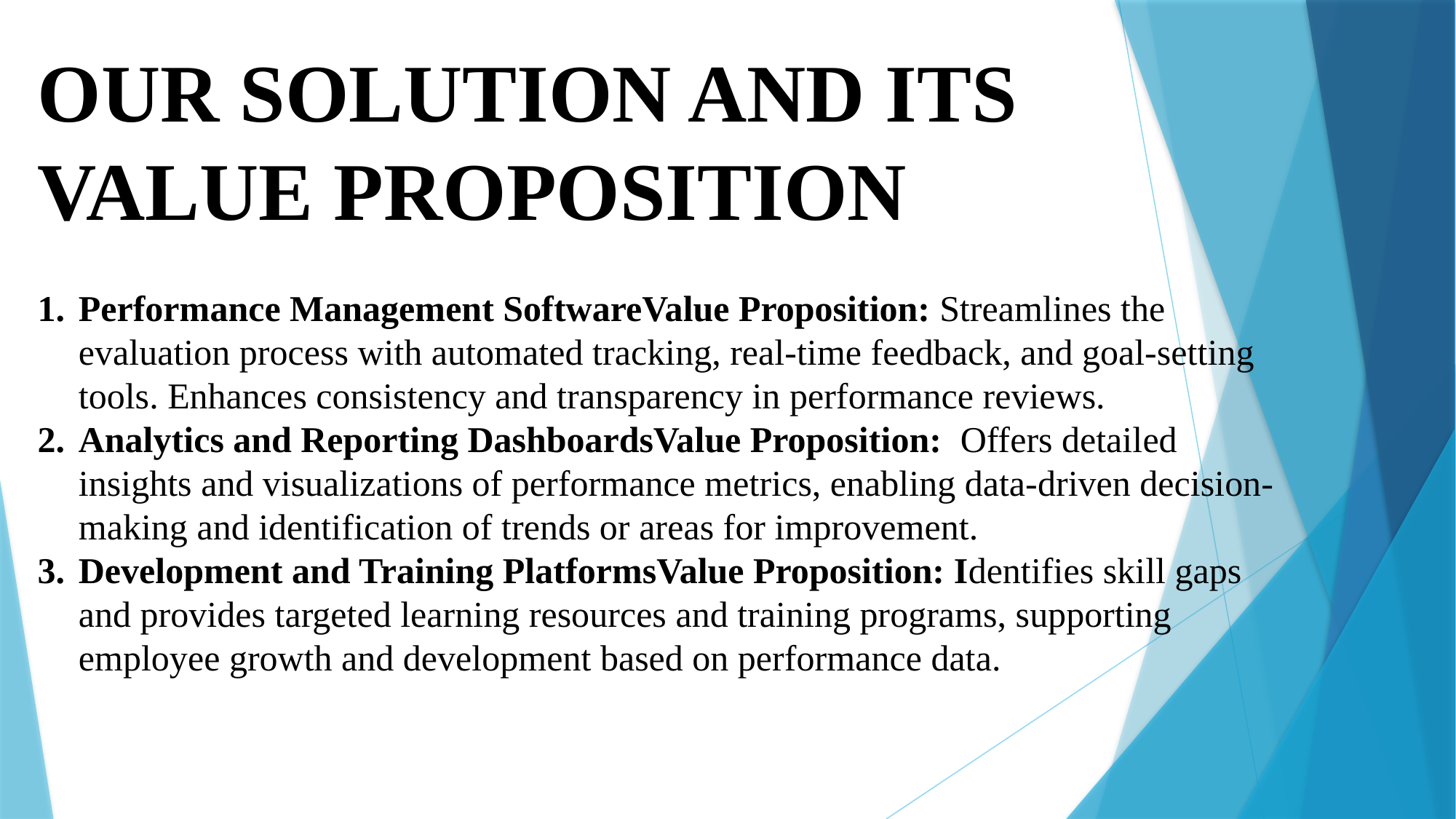

OUR SOLUTION AND ITS VALUE PROPOSITION
Performance Management SoftwareValue Proposition: Streamlines the evaluation process with automated tracking, real-time feedback, and goal-setting tools. Enhances consistency and transparency in performance reviews.
Analytics and Reporting DashboardsValue Proposition:  Offers detailed insights and visualizations of performance metrics, enabling data-driven decision-making and identification of trends or areas for improvement.
Development and Training PlatformsValue Proposition: Identifies skill gaps and provides targeted learning resources and training programs, supporting employee growth and development based on performance data.